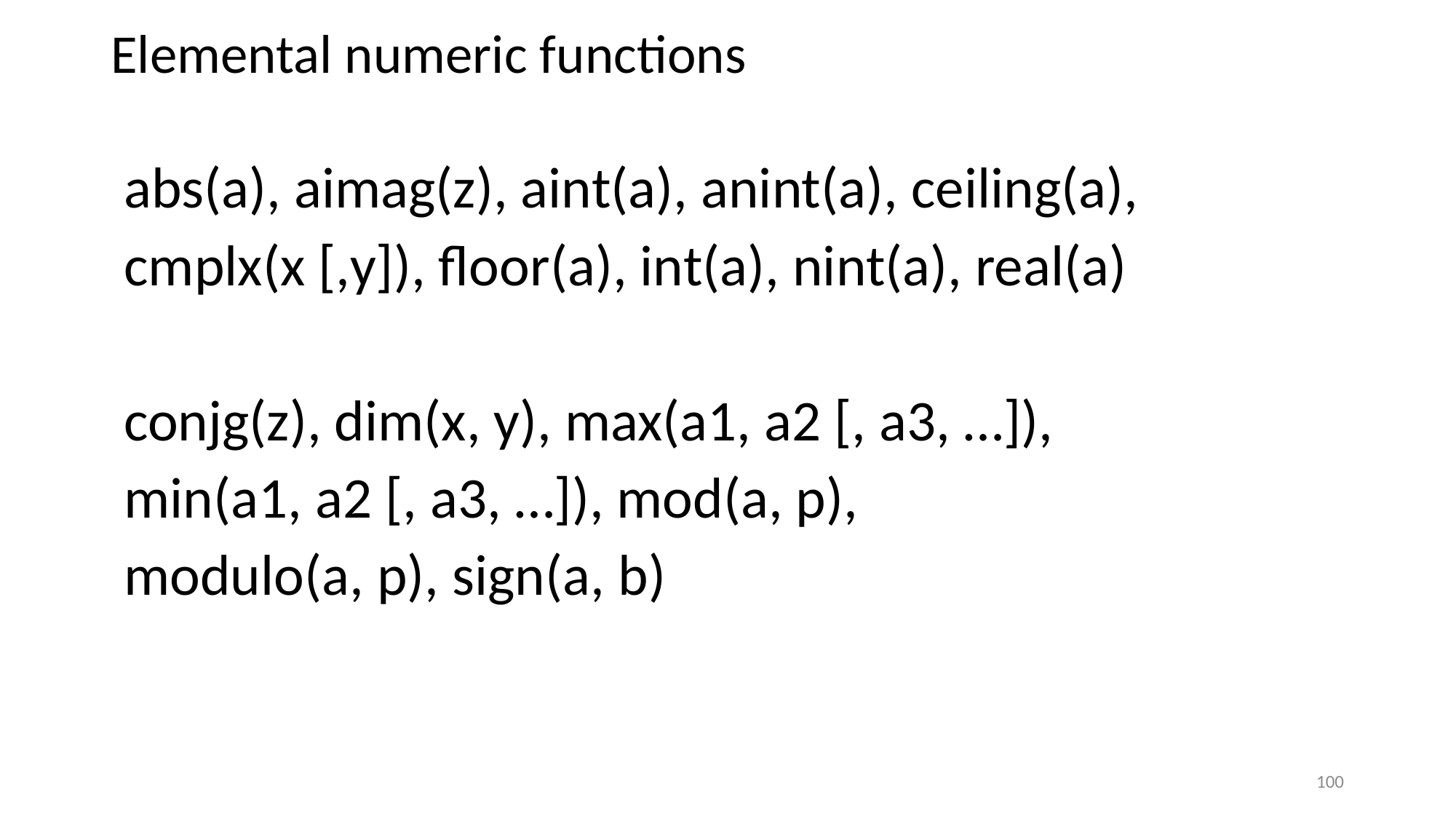

# Elemental numeric functions
 abs(a), aimag(z), aint(a), anint(a), ceiling(a),
 cmplx(x [,y]), floor(a), int(a), nint(a), real(a)

 conjg(z), dim(x, y), max(a1, a2 [, a3, …]),
 min(a1, a2 [, a3, …]), mod(a, p),
 modulo(a, p), sign(a, b)

100